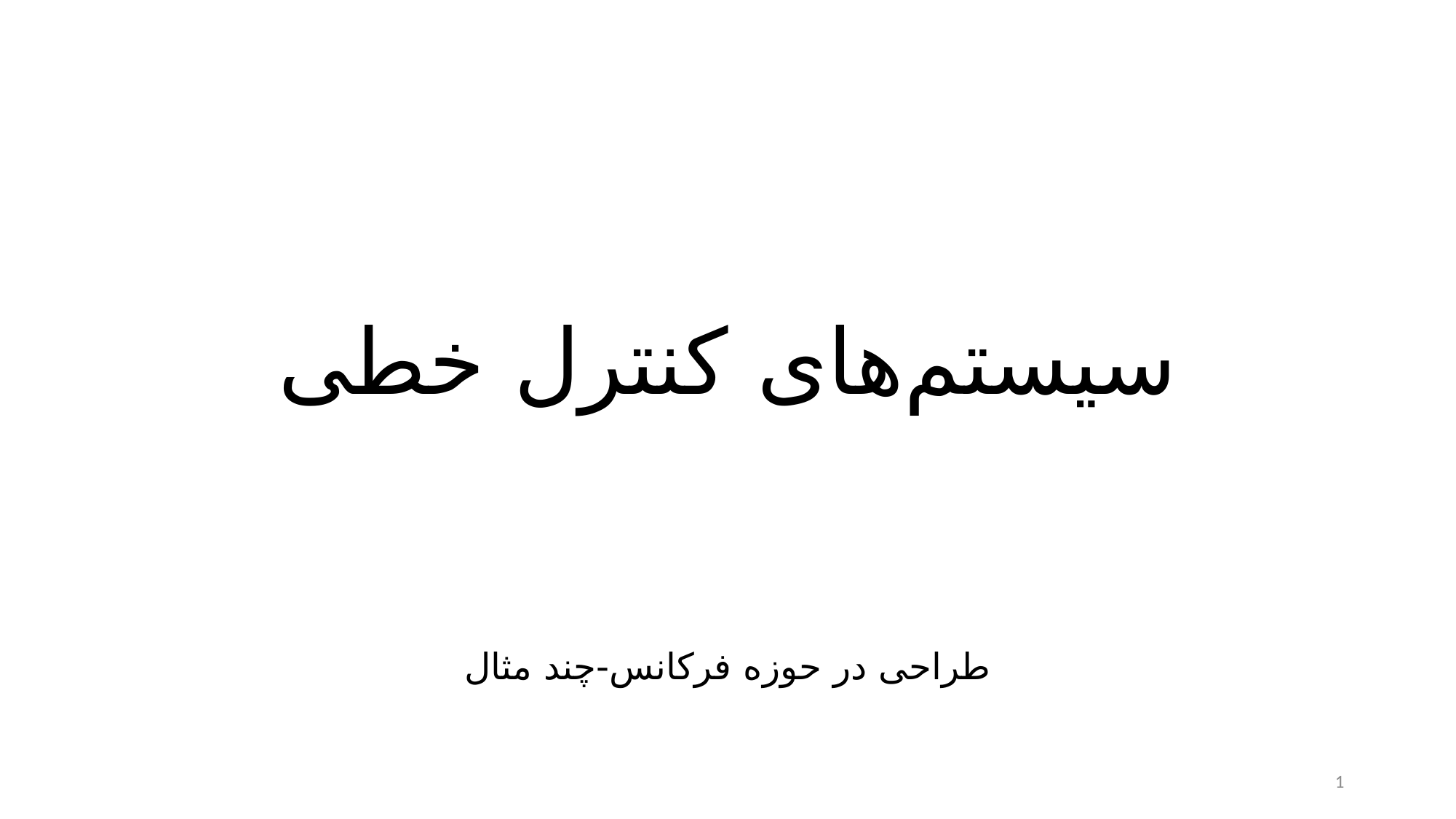

# سیستم‌های کنترل خطی

طراحی در حوزه فرکانس-چند مثال
1